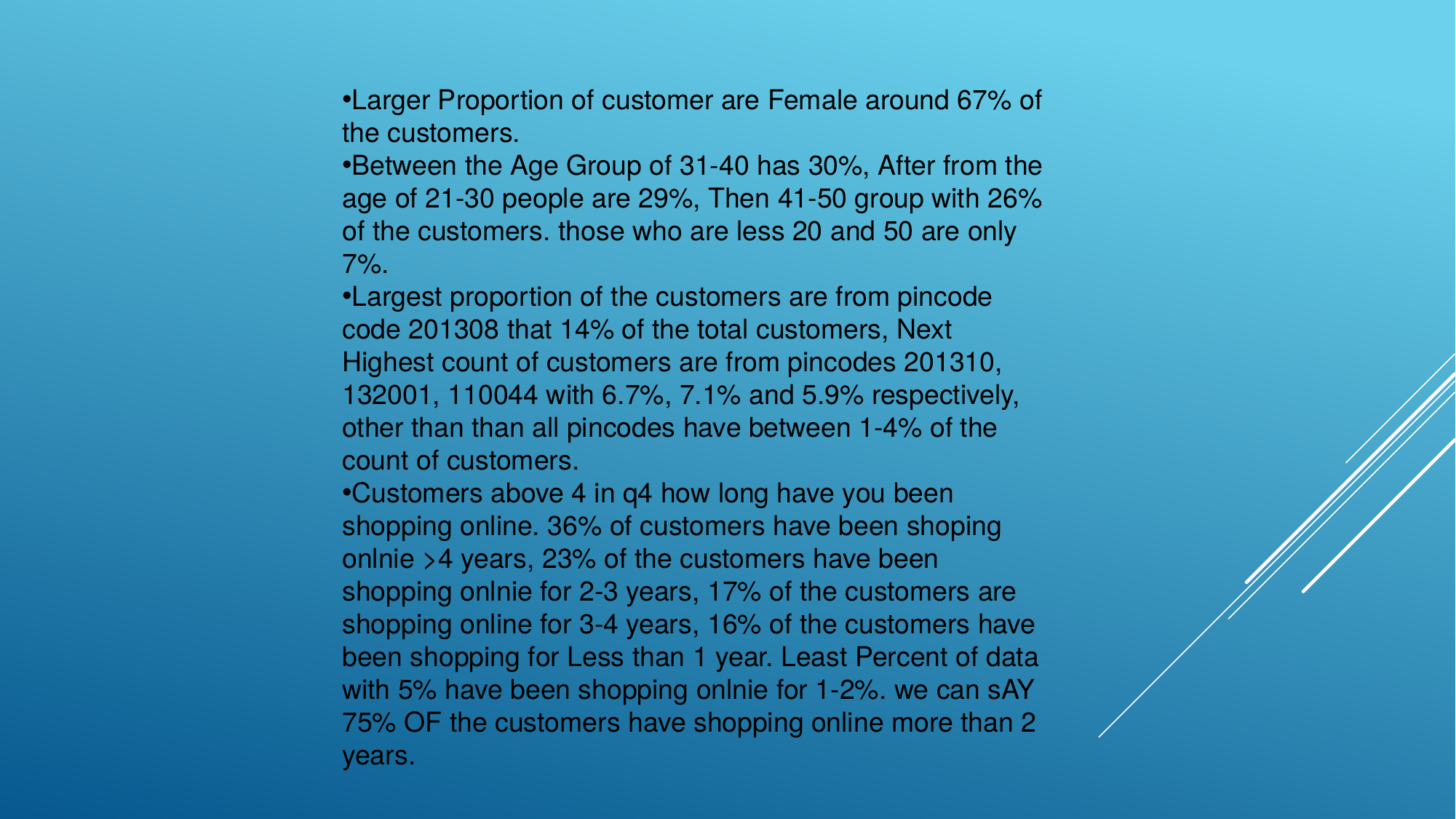

Larger Proportion of customer are Female around 67% of the customers.
Between the Age Group of 31-40 has 30%, After from the age of 21-30 people are 29%, Then 41-50 group with 26% of the customers. those who are less 20 and 50 are only 7%.
Largest proportion of the customers are from pincode code 201308 that 14% of the total customers, Next Highest count of customers are from pincodes 201310, 132001, 110044 with 6.7%, 7.1% and 5.9% respectively, other than than all pincodes have between 1-4% of the count of customers.
Customers above 4 in q4 how long have you been shopping online. 36% of customers have been shoping onlnie >4 years, 23% of the customers have been shopping onlnie for 2-3 years, 17% of the customers are shopping online for 3-4 years, 16% of the customers have been shopping for Less than 1 year. Least Percent of data with 5% have been shopping onlnie for 1-2%. we can sAY 75% OF the customers have shopping online more than 2 years.